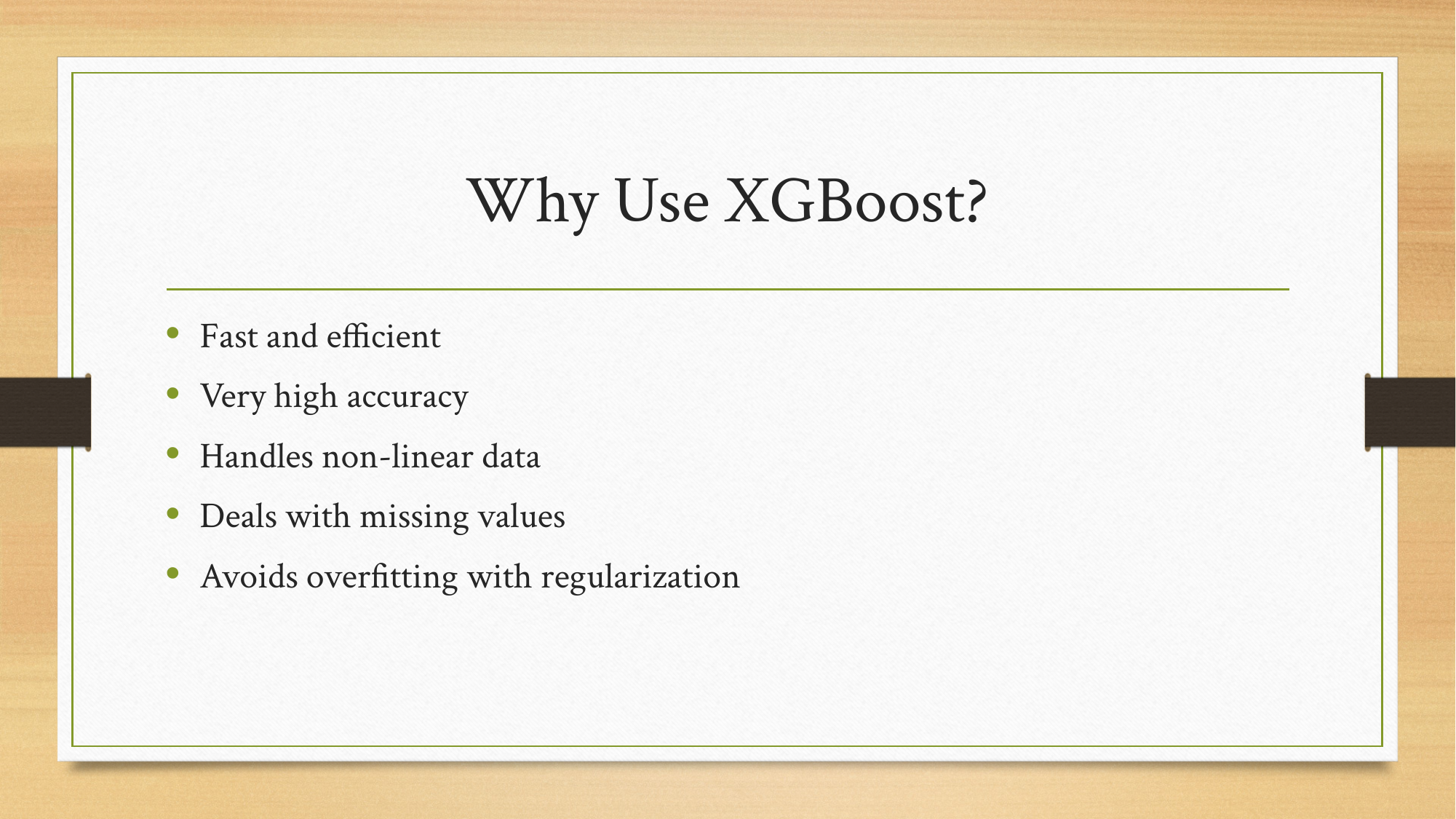

# Why Use XGBoost?
Fast and efficient
Very high accuracy
Handles non-linear data
Deals with missing values
Avoids overfitting with regularization